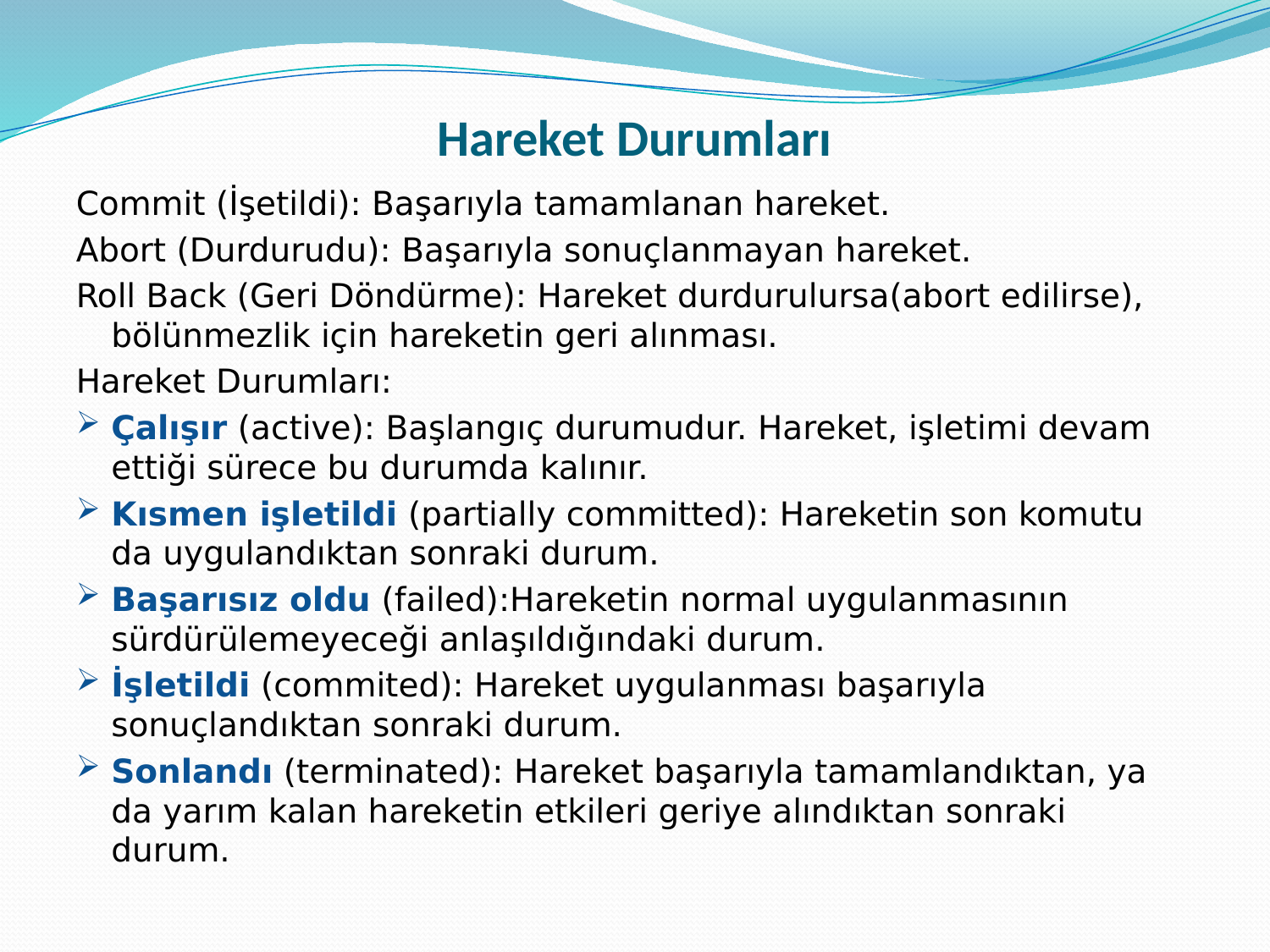

# Hareket Durumları
Commit (İşetildi): Başarıyla tamamlanan hareket.
Abort (Durdurudu): Başarıyla sonuçlanmayan hareket.
Roll Back (Geri Döndürme): Hareket durdurulursa(abort edilirse), bölünmezlik için hareketin geri alınması.
Hareket Durumları:
Çalışır (active): Başlangıç durumudur. Hareket, işletimi devam ettiği sürece bu durumda kalınır.
Kısmen işletildi (partially committed): Hareketin son komutu da uygulandıktan sonraki durum.
Başarısız oldu (failed):Hareketin normal uygulanmasının sürdürülemeyeceği anlaşıldığındaki durum.
İşletildi (commited): Hareket uygulanması başarıyla sonuçlandıktan sonraki durum.
Sonlandı (terminated): Hareket başarıyla tamamlandıktan, ya da yarım kalan hareketin etkileri geriye alındıktan sonraki durum.